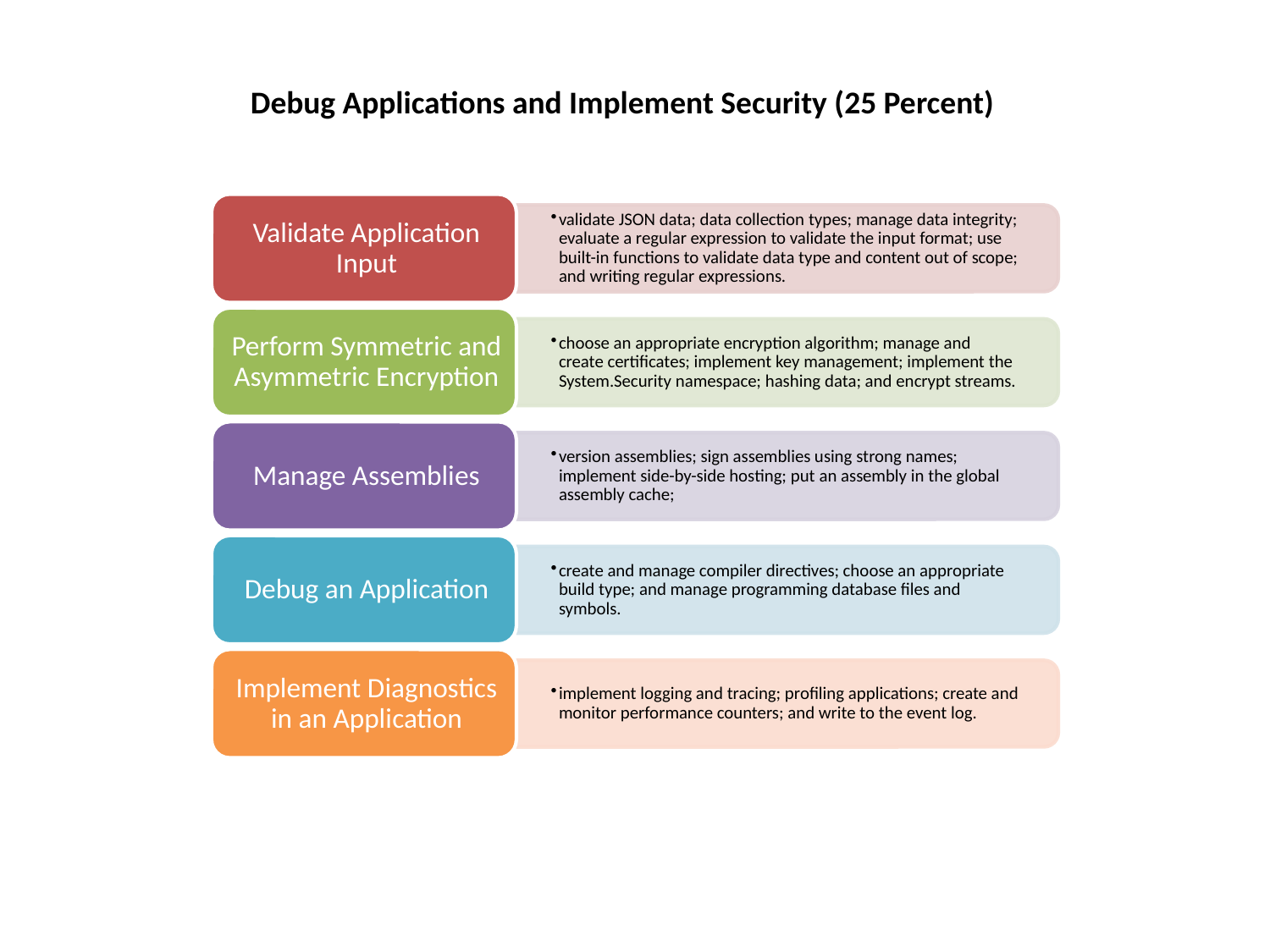

Debug Applications and Implement Security (25 Percent)
validate JSON data; data collection types; manage data integrity; evaluate a regular expression to validate the input format; use built-in functions to validate data type and content out of scope; and writing regular expressions.
Validate Application Input
choose an appropriate encryption algorithm; manage and create certificates; implement key management; implement the System.Security namespace; hashing data; and encrypt streams.
Perform Symmetric and Asymmetric Encryption
version assemblies; sign assemblies using strong names; implement side-by-side hosting; put an assembly in the global assembly cache;
Manage Assemblies
create and manage compiler directives; choose an appropriate build type; and manage programming database files and symbols.
Debug an Application
implement logging and tracing; profiling applications; create and monitor performance counters; and write to the event log.
Implement Diagnostics in an Application